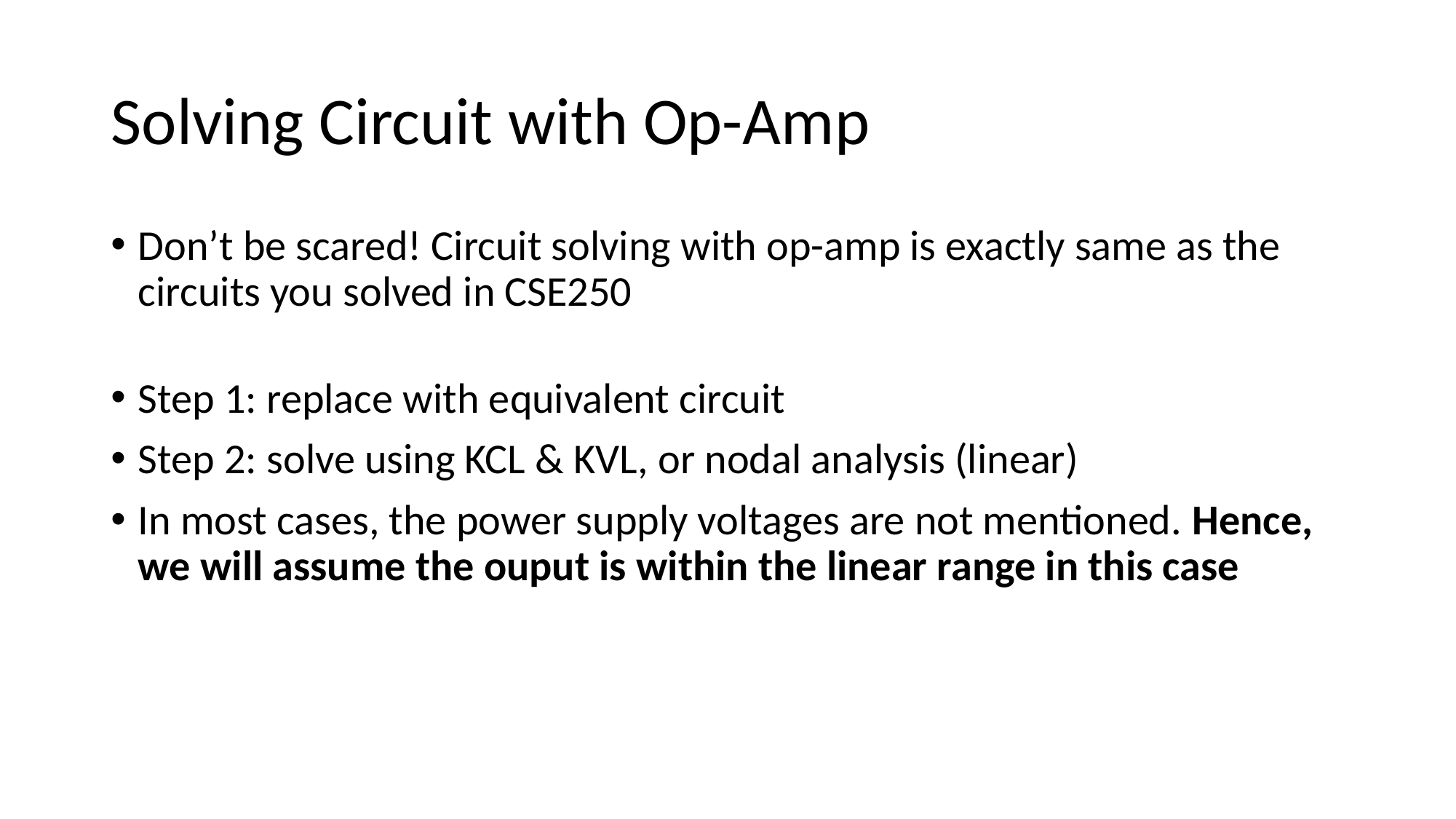

# Solving Circuit with Op-Amp
Don’t be scared! Circuit solving with op-amp is exactly same as the circuits you solved in CSE250
Step 1: replace with equivalent circuit
Step 2: solve using KCL & KVL, or nodal analysis (linear)
In most cases, the power supply voltages are not mentioned. Hence, we will assume the ouput is within the linear range in this case